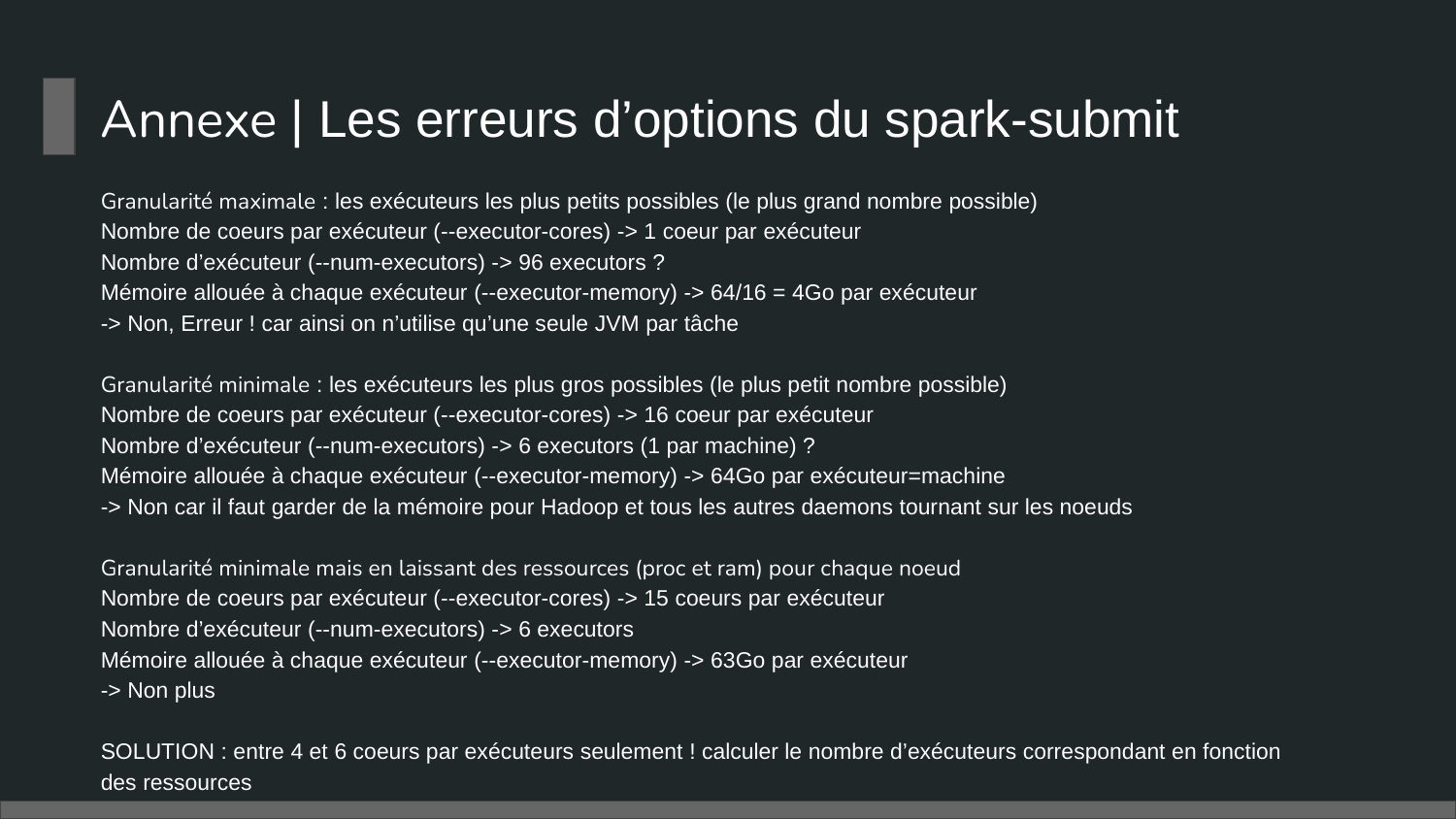

# Annexe | Les erreurs d’options du spark-submit

Granularité maximale : les exécuteurs les plus petits possibles (le plus grand nombre possible)
Nombre de coeurs par exécuteur (--executor-cores) -> 1 coeur par exécuteur
Nombre d’exécuteur (--num-executors) -> 96 executors ?
Mémoire allouée à chaque exécuteur (--executor-memory) -> 64/16 = 4Go par exécuteur
-> Non, Erreur ! car ainsi on n’utilise qu’une seule JVM par tâche

Granularité minimale : les exécuteurs les plus gros possibles (le plus petit nombre possible)
Nombre de coeurs par exécuteur (--executor-cores) -> 16 coeur par exécuteur
Nombre d’exécuteur (--num-executors) -> 6 executors (1 par machine) ?
Mémoire allouée à chaque exécuteur (--executor-memory) -> 64Go par exécuteur=machine
-> Non car il faut garder de la mémoire pour Hadoop et tous les autres daemons tournant sur les noeuds

Granularité minimale mais en laissant des ressources (proc et ram) pour chaque noeud
Nombre de coeurs par exécuteur (--executor-cores) -> 15 coeurs par exécuteur
Nombre d’exécuteur (--num-executors) -> 6 executors
Mémoire allouée à chaque exécuteur (--executor-memory) -> 63Go par exécuteur
-> Non plus

SOLUTION : entre 4 et 6 coeurs par exécuteurs seulement ! calculer le nombre d’exécuteurs correspondant en fonction des ressources